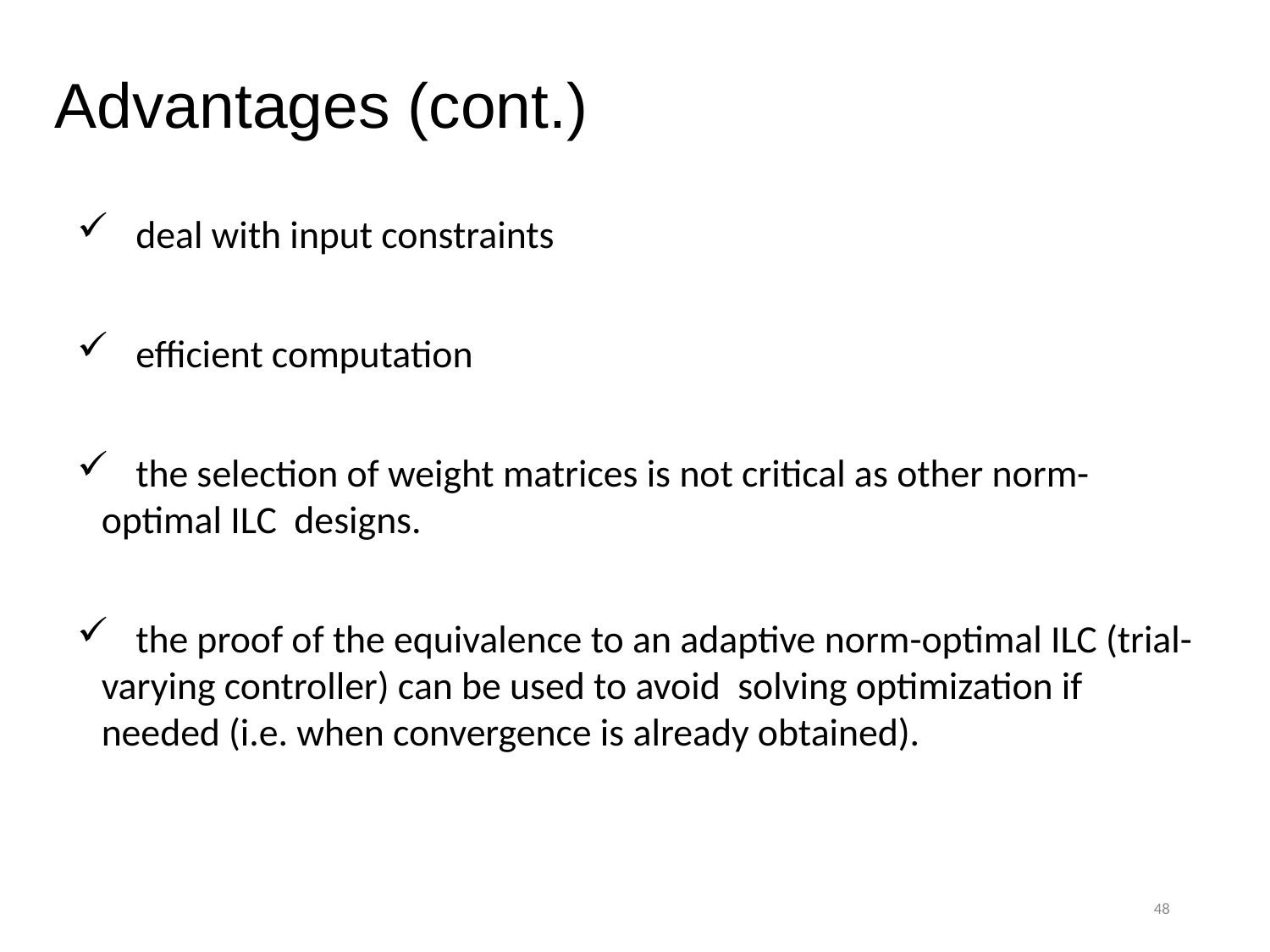

Advantages (cont.)

   deal with input constraints

   efficient computation

   the selection of weight matrices is not critical as other norm-  optimal ILC  designs.

   the proof of the equivalence to an adaptive norm-optimal ILC (trial-varying controller) can be used to avoid  solving optimization if needed (i.e. when convergence is already obtained).

48